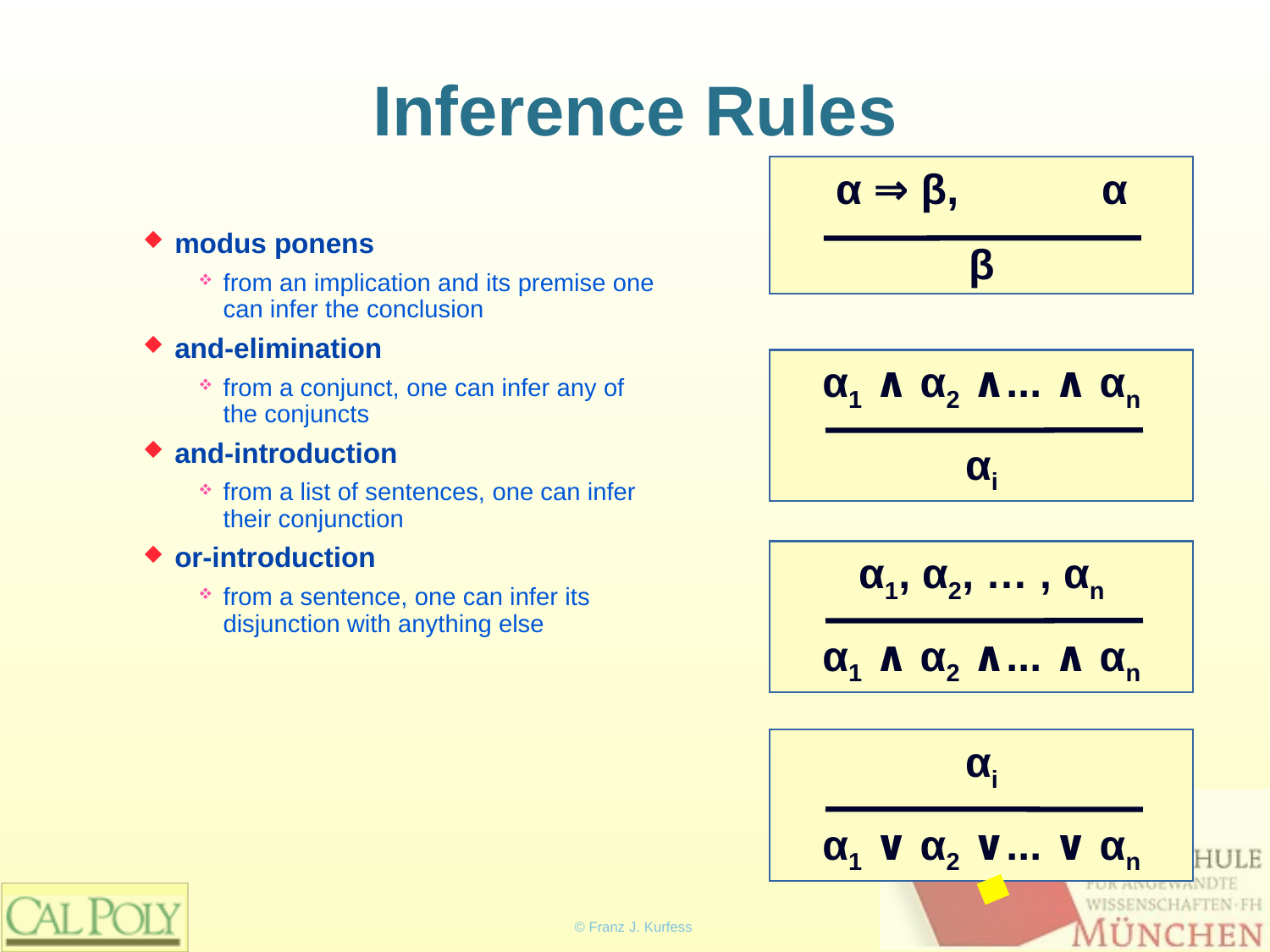

# Inference Rules
α ⇒ β, 	 α
β
modus ponens
from an implication and its premise one can infer the conclusion
and-elimination
from a conjunct, one can infer any of the conjuncts
and-introduction
from a list of sentences, one can infer their conjunction
or-introduction
from a sentence, one can infer its disjunction with anything else

α1 ∧ α2 ∧... ∧ αn
αi

α1, α2, … , αn
α1 ∧ α2 ∧... ∧ αn

αi
α1 ∨ α2 ∨... ∨ αn

36